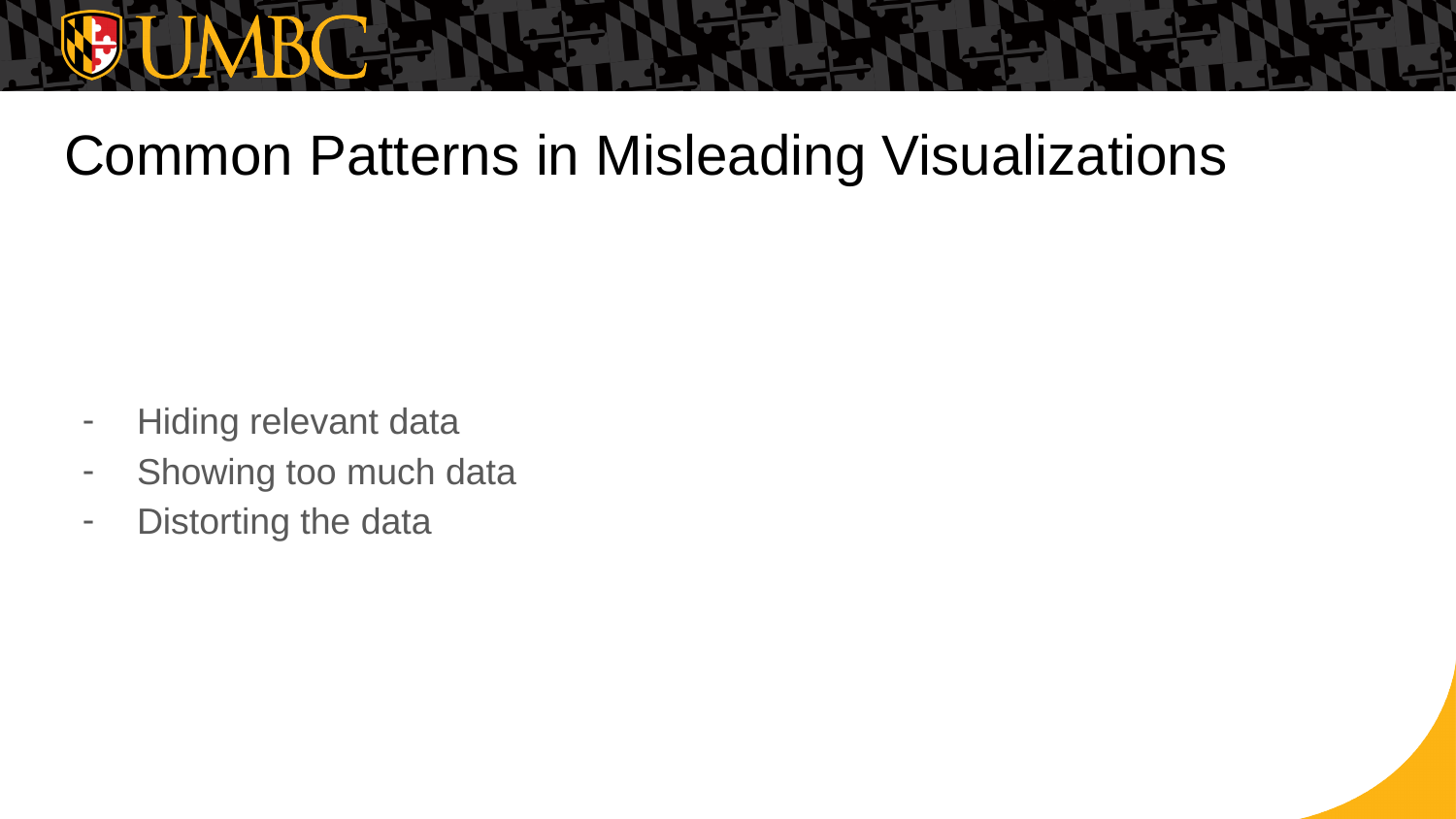

# Common Patterns in Misleading Visualizations
Hiding relevant data
Showing too much data
Distorting the data